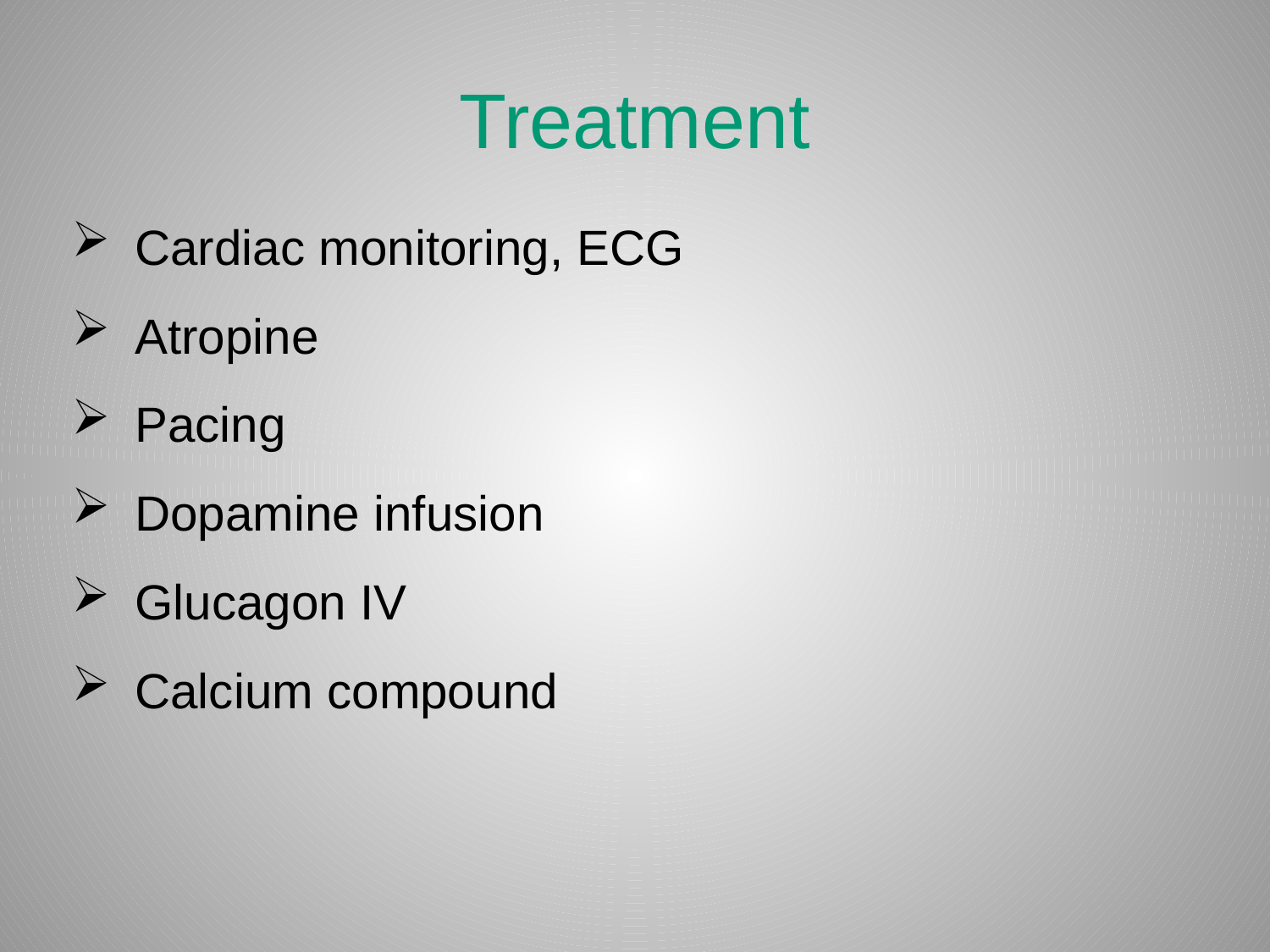

# Treatment
Cardiac monitoring, ECG
Atropine
Pacing
Dopamine infusion
Glucagon IV
Calcium compound